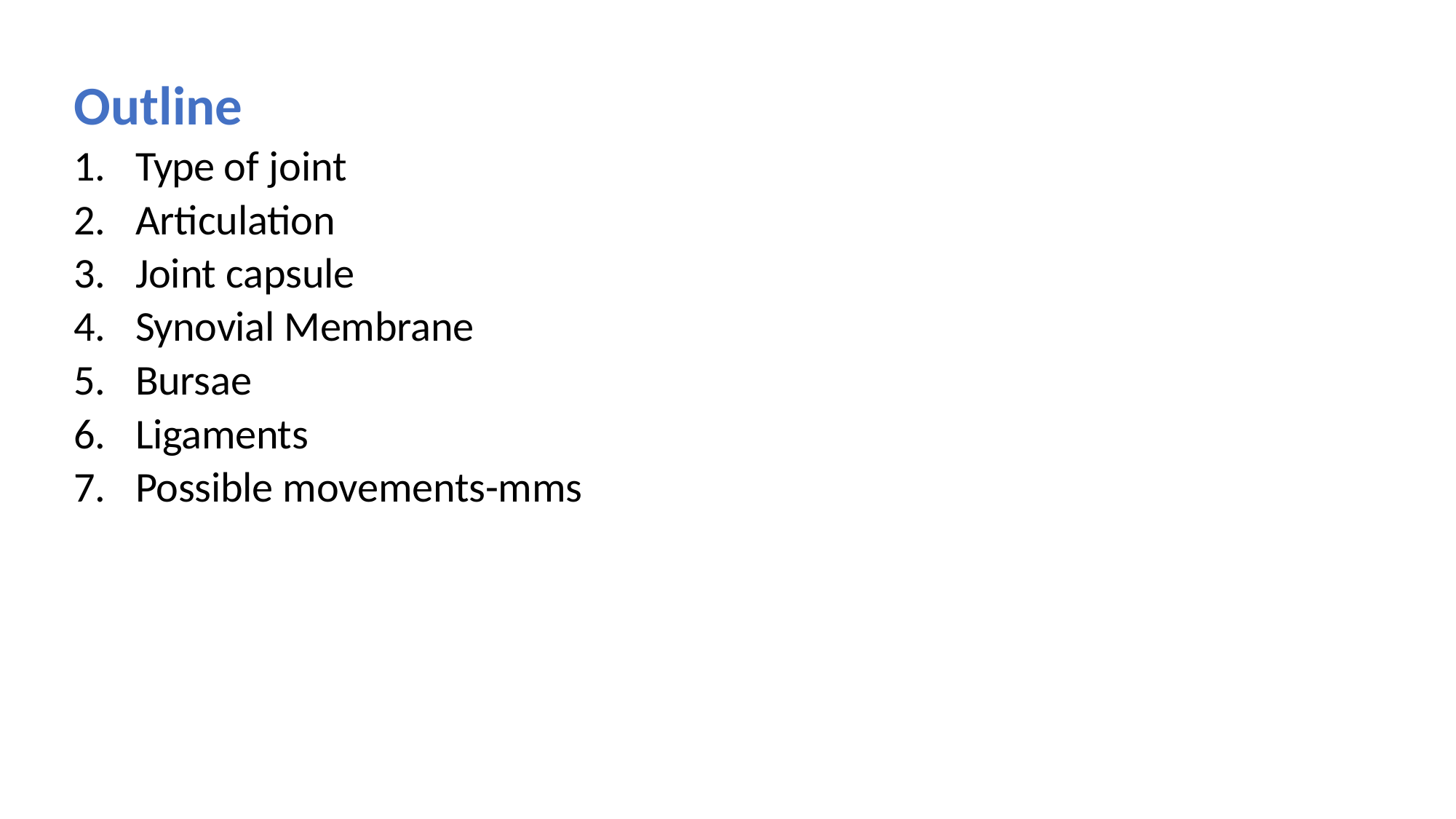

# Outline
Type of joint
Articulation
Joint capsule
Synovial Membrane
Bursae
Ligaments
Possible movements-mms